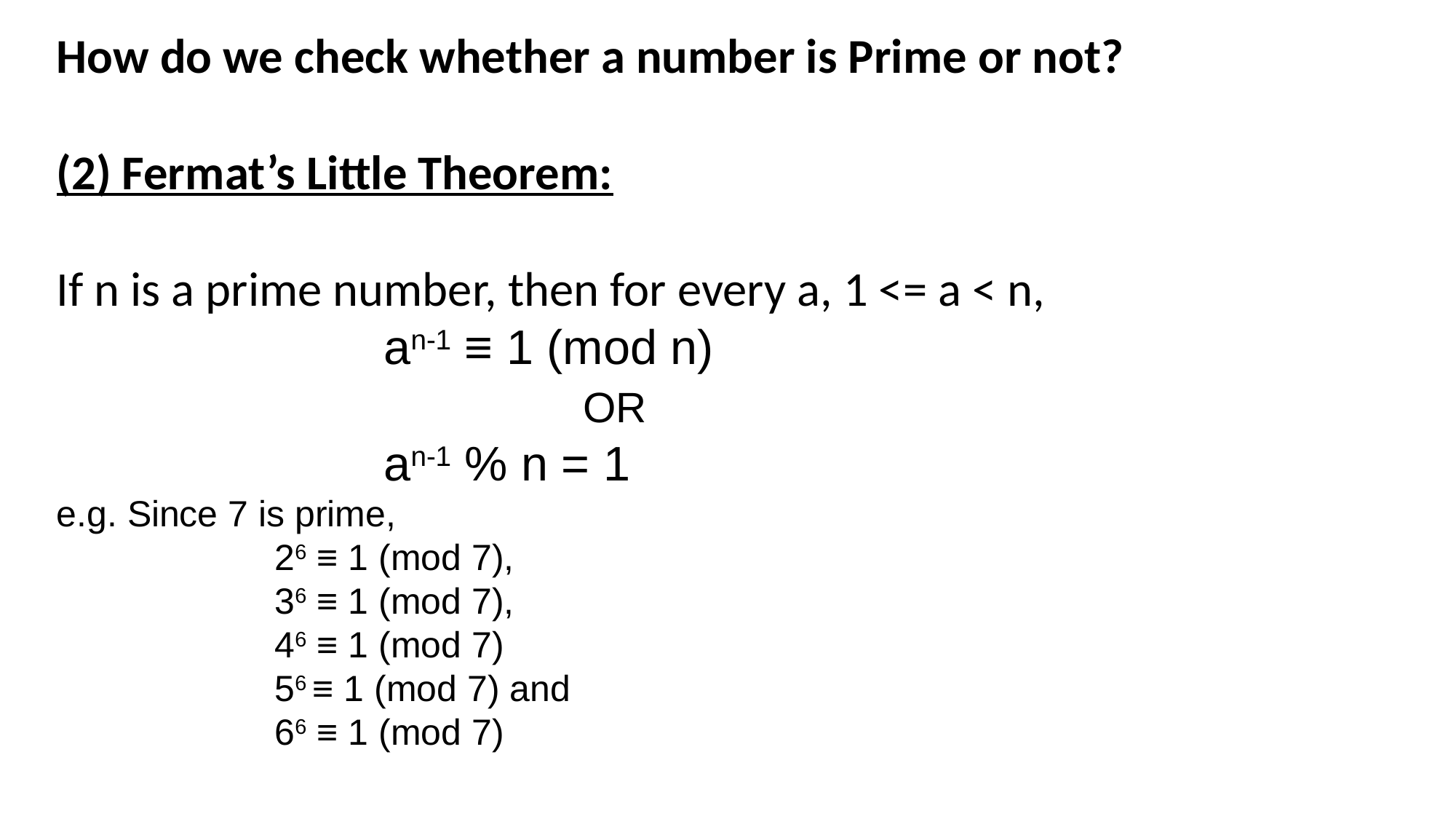

How do we check whether a number is Prime or not?

(2) Fermat’s Little Theorem:

If n is a prime number, then for every a, 1 <= a < n,
		an-1 ≡ 1 (mod n)
                               OR
		an-1 % n = 1
e.g. Since 7 is prime,
		26 ≡ 1 (mod 7),
		36 ≡ 1 (mod 7),
		46 ≡ 1 (mod 7)
		56 ≡ 1 (mod 7) and
		66 ≡ 1 (mod 7)